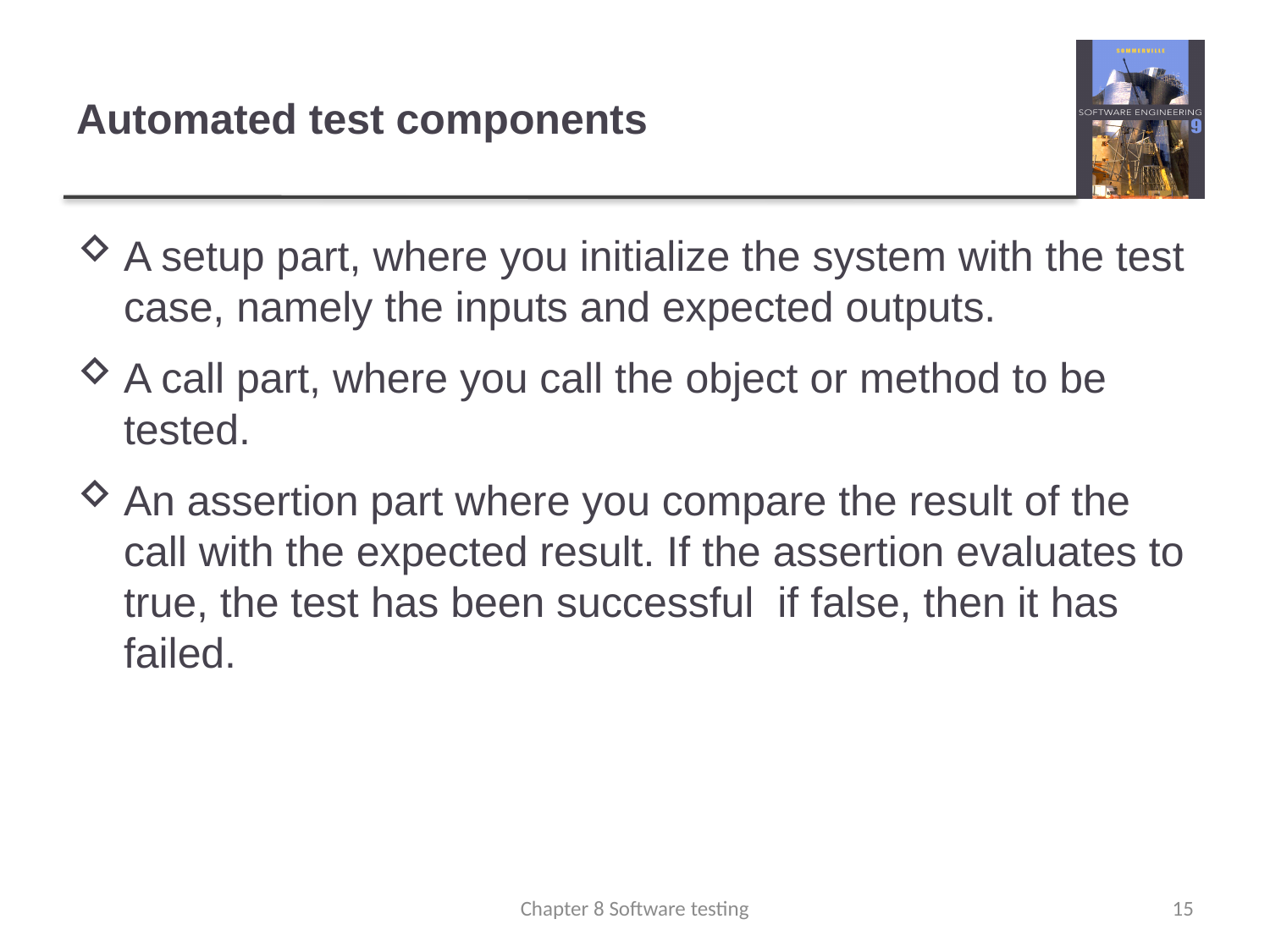

# Automated test components
A setup part, where you initialize the system with the test case, namely the inputs and expected outputs.
A call part, where you call the object or method to be tested.
An assertion part where you compare the result of the call with the expected result. If the assertion evaluates to true, the test has been successful  if false, then it has failed.

Chapter 8 Software testing
15